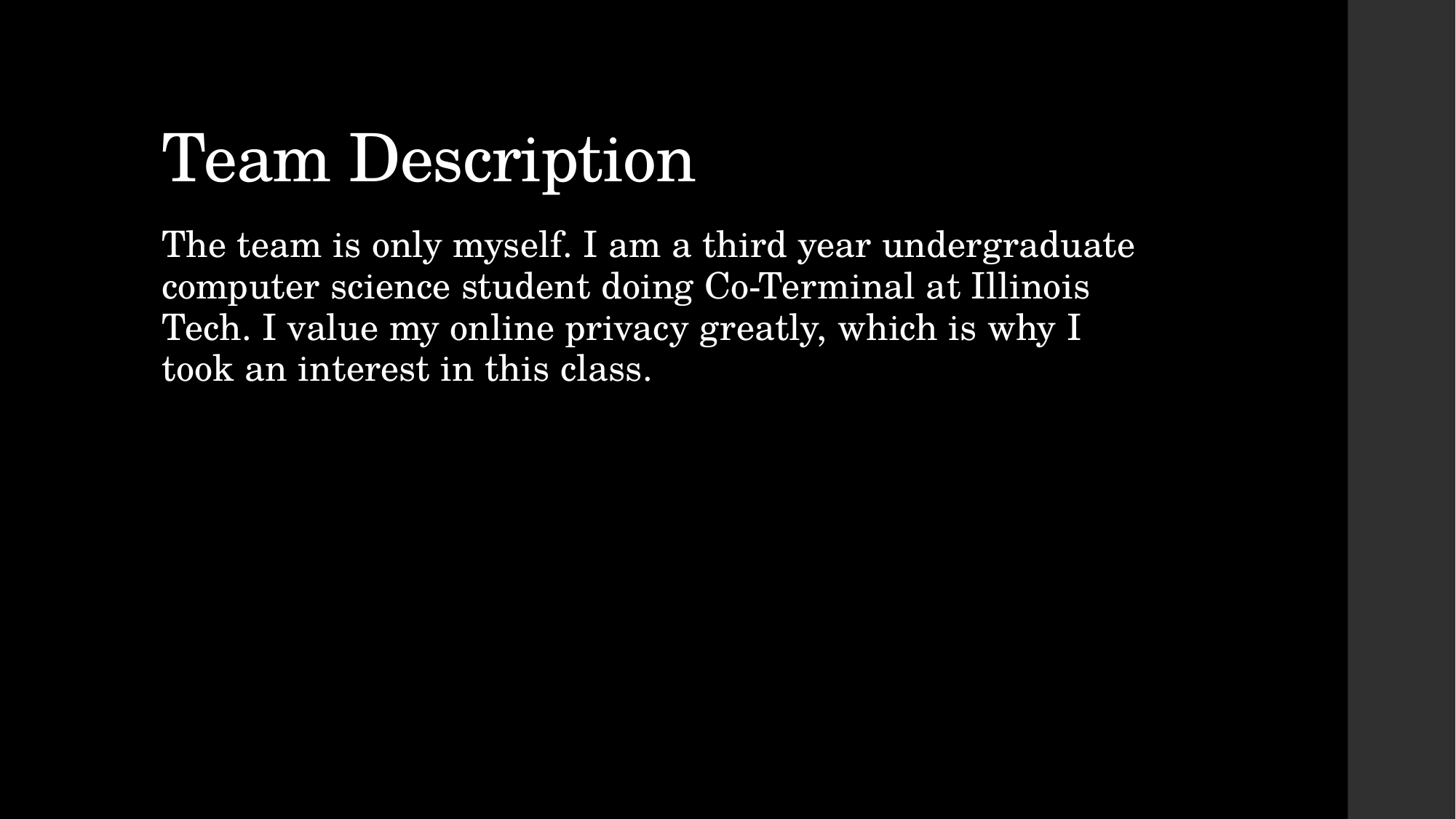

# Team Description
The team is only myself. I am a third year undergraduate computer science student doing Co-Terminal at Illinois Tech. I value my online privacy greatly, which is why I took an interest in this class.